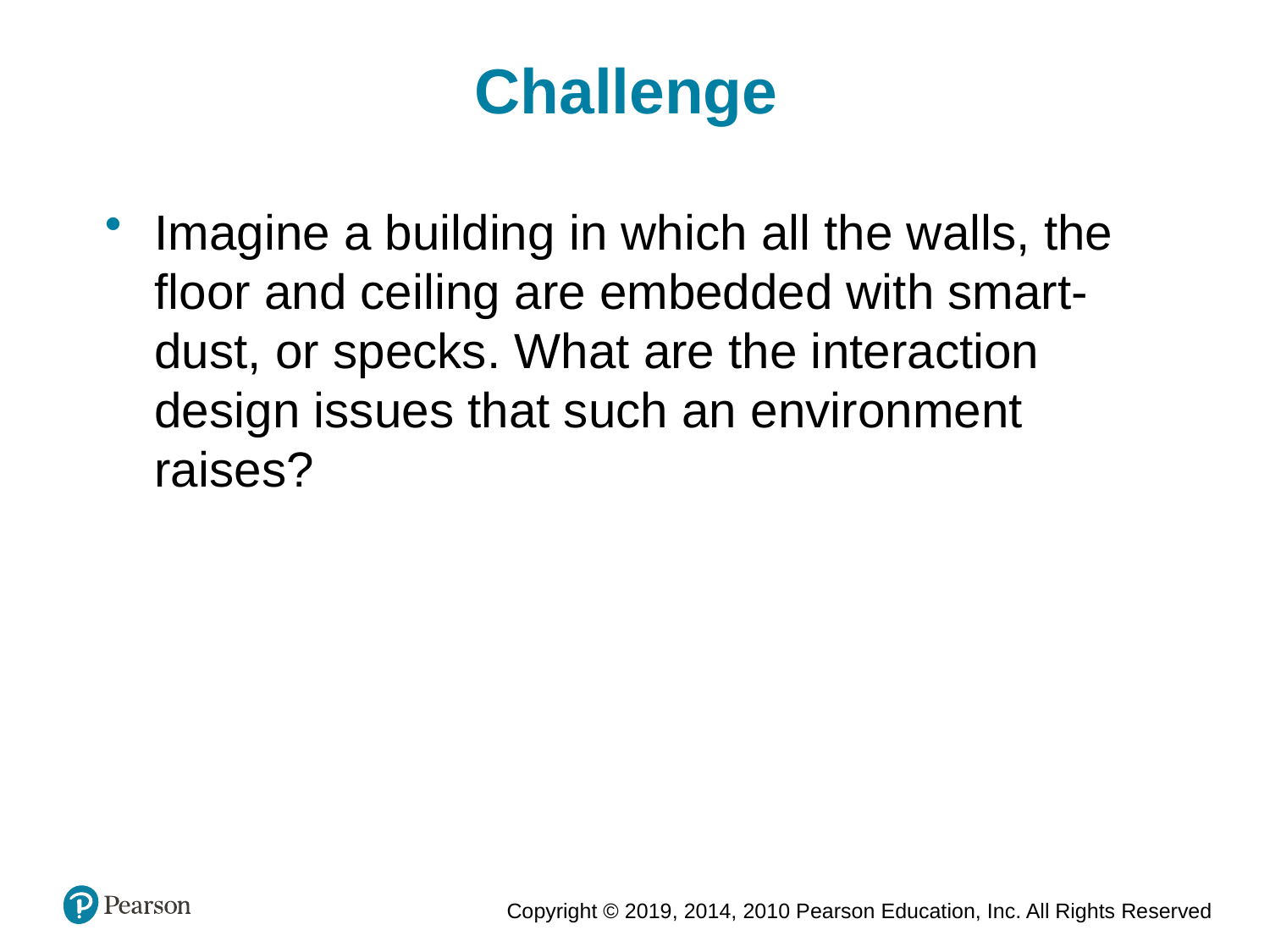

Challenge
Imagine a building in which all the walls, the floor and ceiling are embedded with smart-dust, or specks. What are the interaction design issues that such an environment raises?